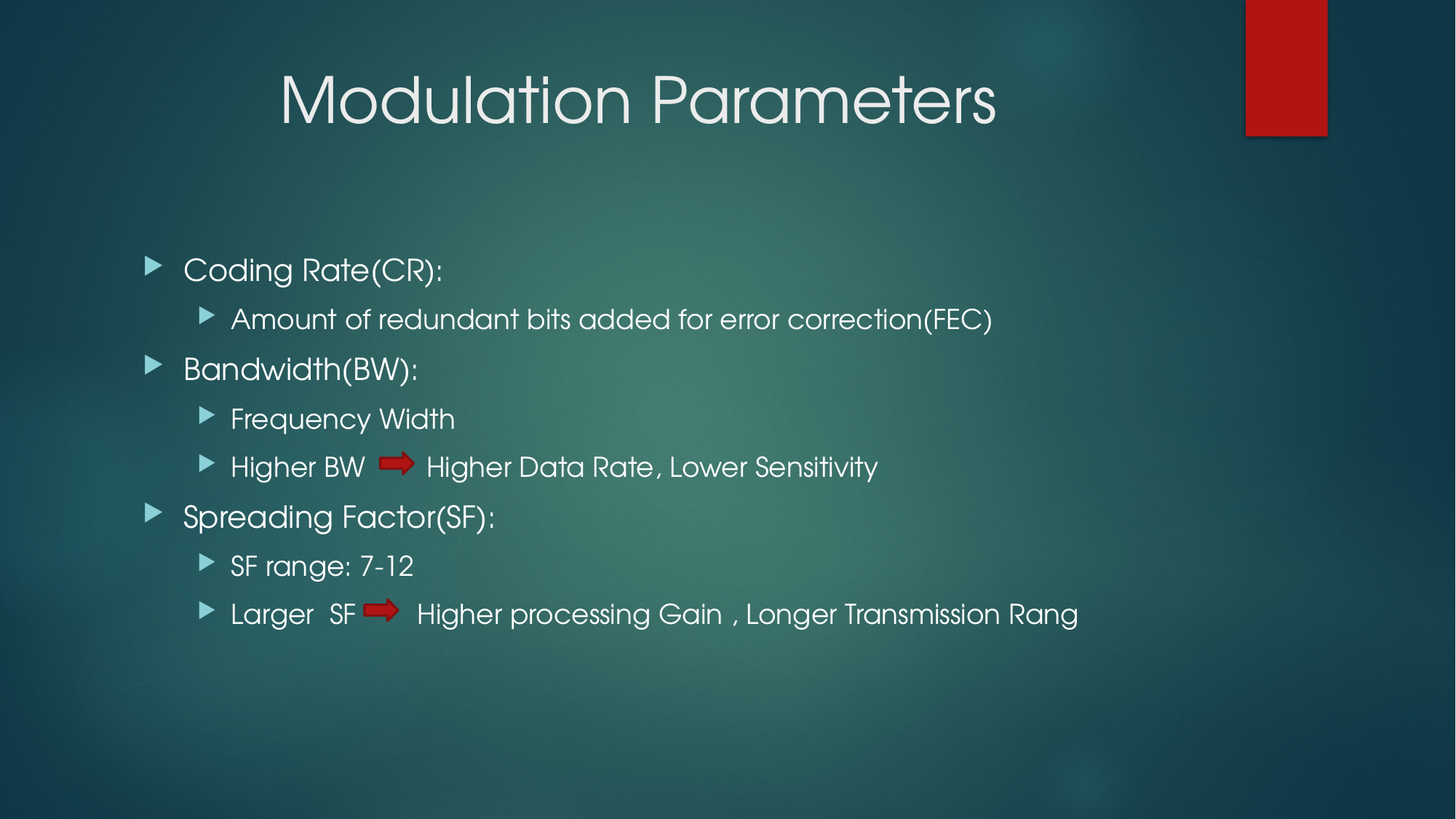

# Modulation Parameters
Coding Rate(CR):
Amount of redundant bits added for error correction(FEC)
Bandwidth(BW):
Frequency Width
Higher BW        Higher Data Rate, Lower Sensitivity
Spreading Factor(SF):
SF range: 7-12
Larger  SF        Higher processing Gain , Longer Transmission Rang